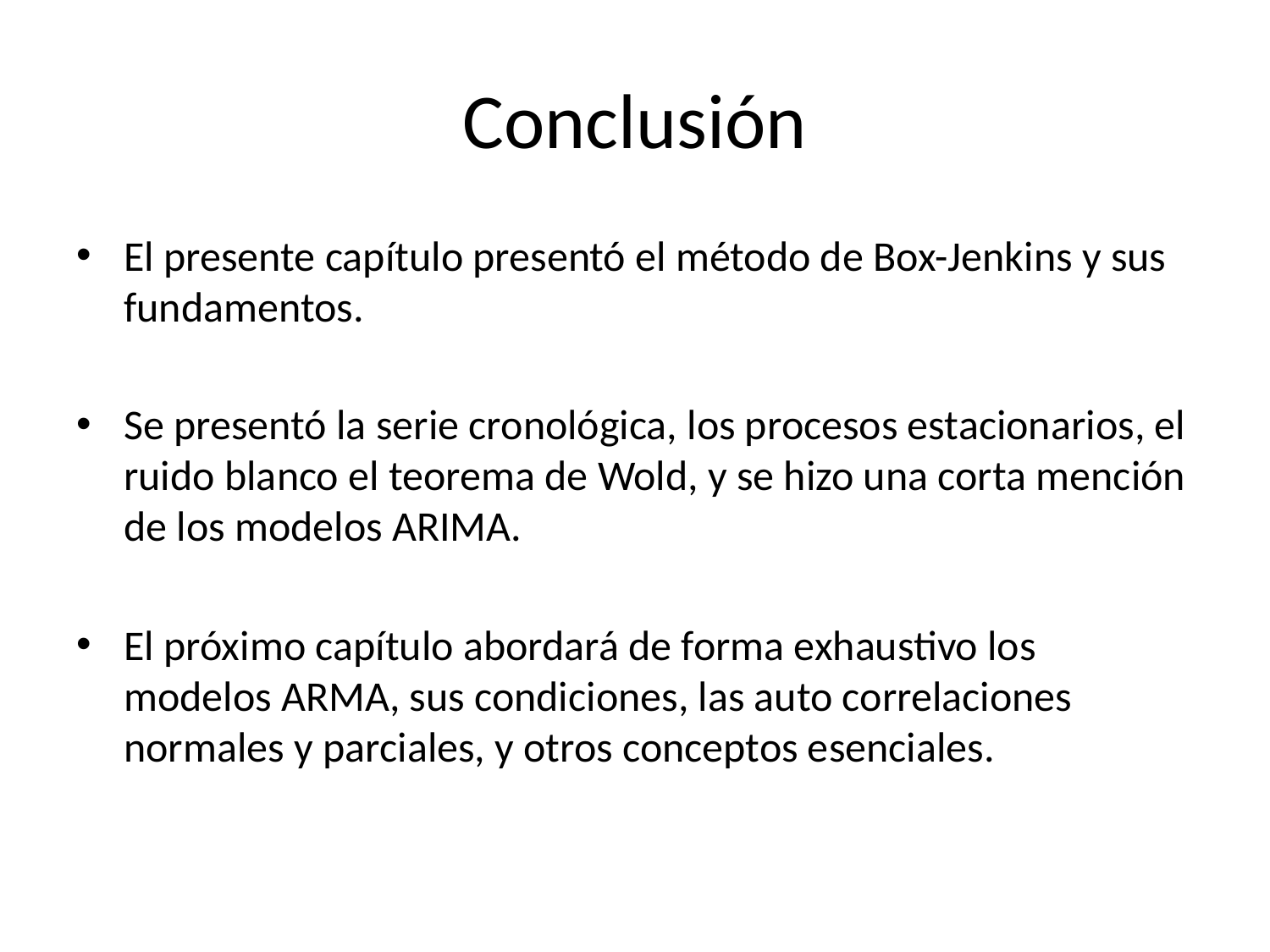

# Conclusión
El presente capítulo presentó el método de Box-Jenkins y sus fundamentos.

Se presentó la serie cronológica, los procesos estacionarios, el ruido blanco el teorema de Wold, y se hizo una corta mención de los modelos ARIMA.

El próximo capítulo abordará de forma exhaustivo los modelos ARMA, sus condiciones, las auto correlaciones normales y parciales, y otros conceptos esenciales.